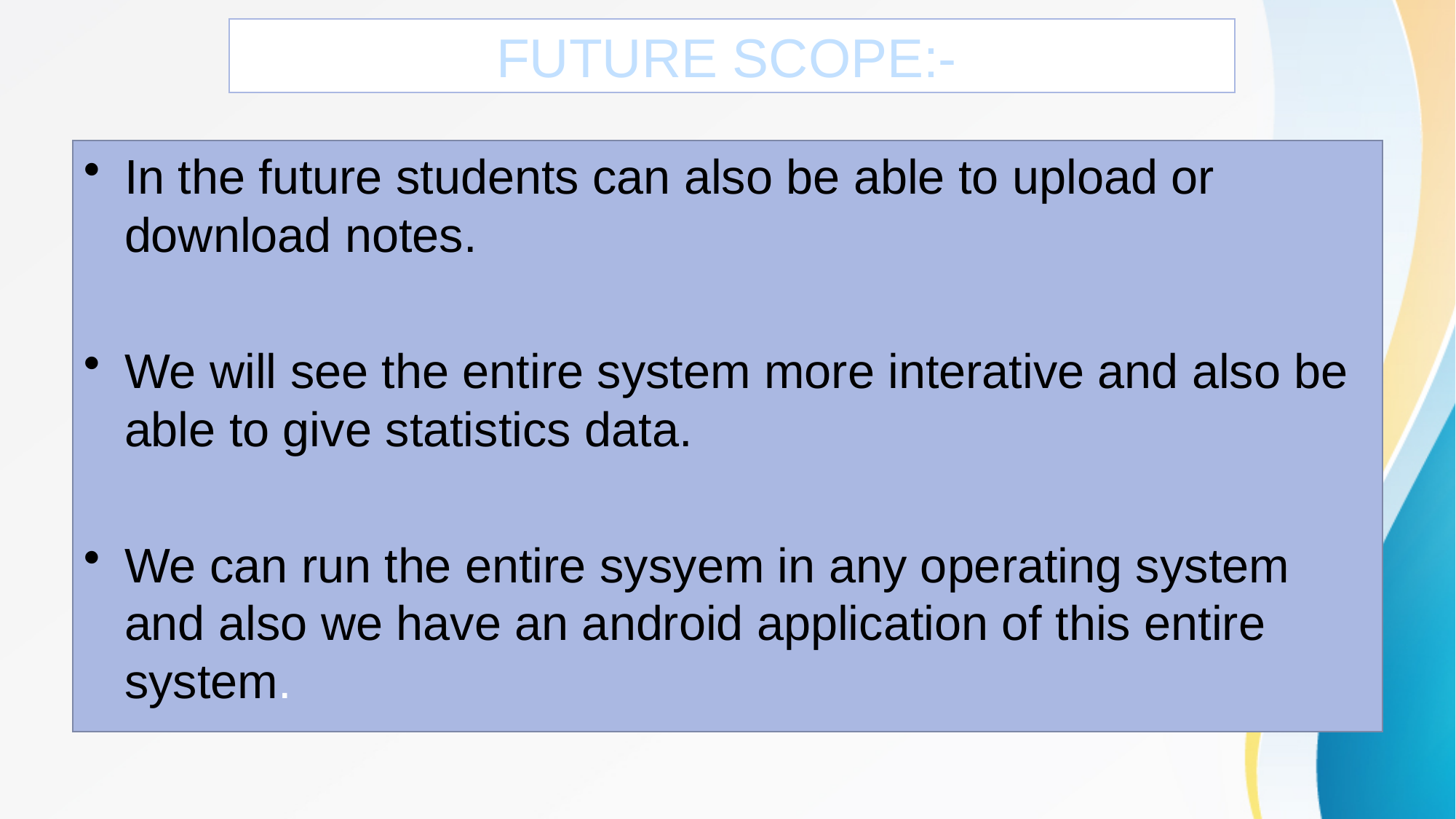

# FUTURE SCOPE:-
In the future students can also be able to upload or download notes.

We will see the entire system more interative and also be able to give statistics data.

We can run the entire sysyem in any operating system and also we have an android application of this entire system.